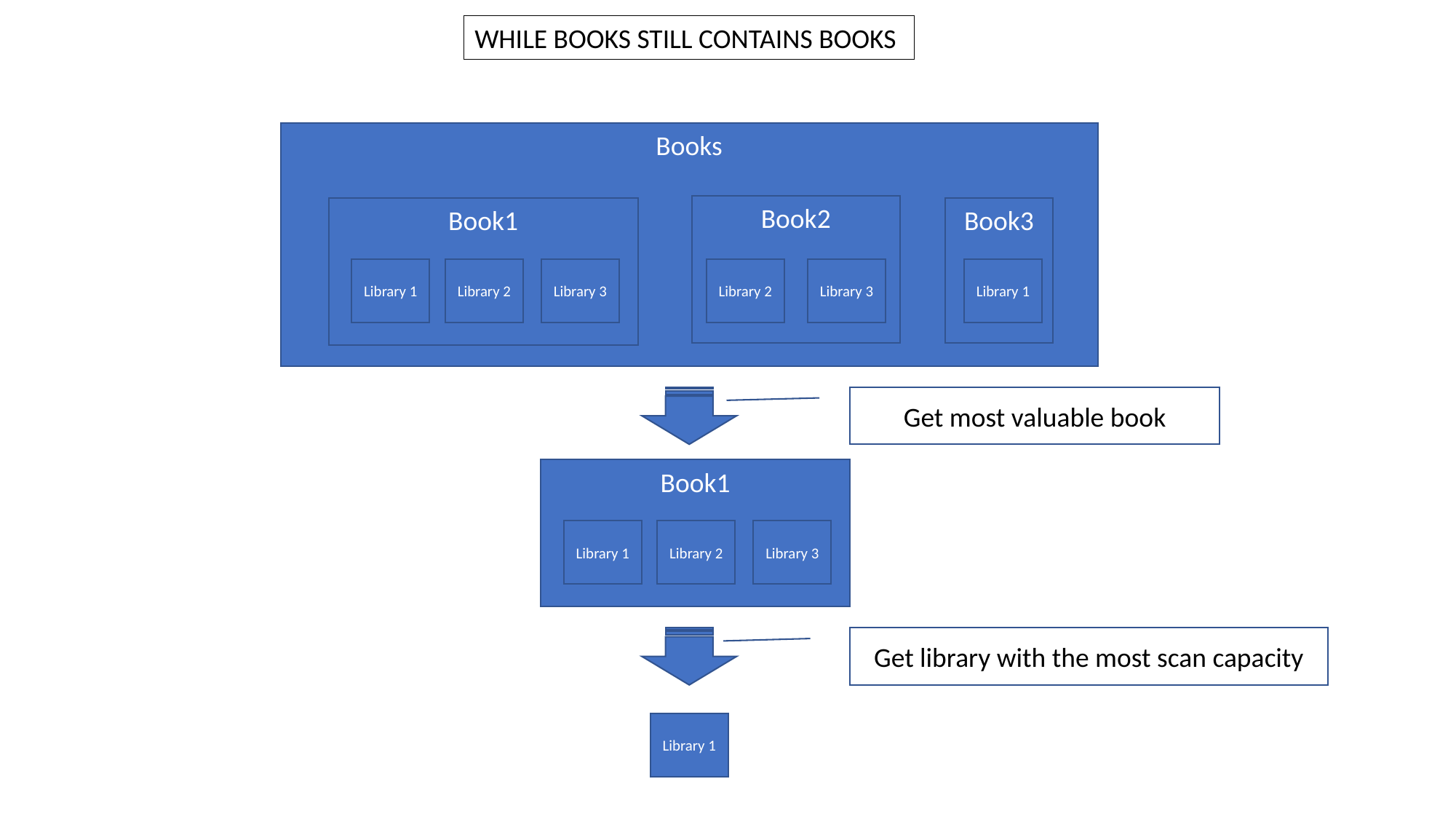

WHILE BOOKS STILL CONTAINS BOOKS
Books
Book2
Book1
Book3
Library 1
Library 2
Library 3
Library 2
Library 3
Library 1

Get most valuable book
Book1
Library 1
Library 2
Library 3

Get library with the most scan capacity
Library 1